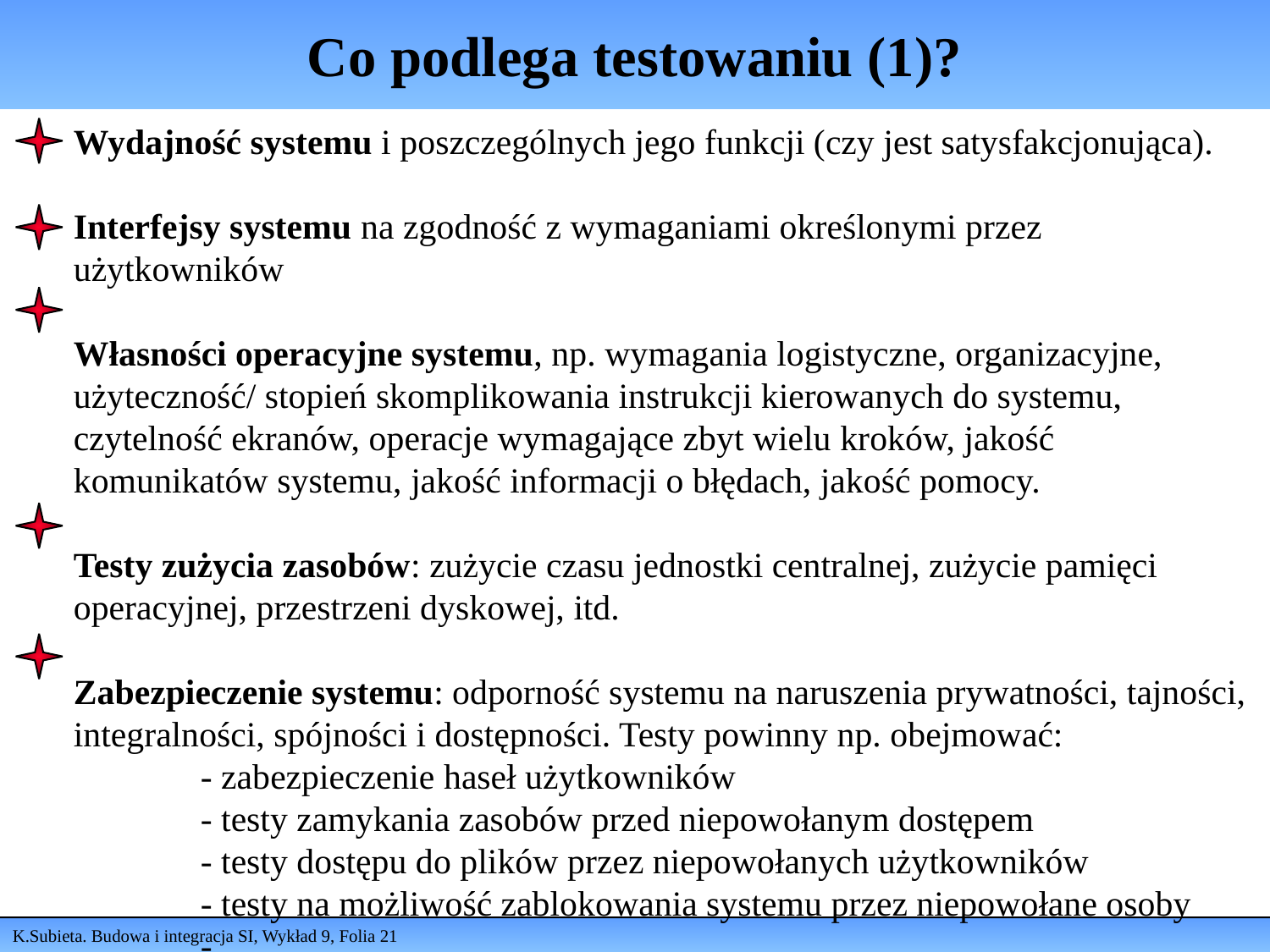

# Co podlega testowaniu (1)?
Wydajność systemu i poszczególnych jego funkcji (czy jest satysfakcjonująca).

Interfejsy systemu na zgodność z wymaganiami określonymi przez użytkowników

Własności operacyjne systemu, np. wymagania logistyczne, organizacyjne, użyteczność/ stopień skomplikowania instrukcji kierowanych do systemu, czytelność ekranów, operacje wymagające zbyt wielu kroków, jakość komunikatów systemu, jakość informacji o błędach, jakość pomocy.

Testy zużycia zasobów: zużycie czasu jednostki centralnej, zużycie pamięci operacyjnej, przestrzeni dyskowej, itd.

Zabezpieczenie systemu: odporność systemu na naruszenia prywatności, tajności, integralności, spójności i dostępności. Testy powinny np. obejmować:
	- zabezpieczenie haseł użytkowników
	- testy zamykania zasobów przed niepowołanym dostępem
	- testy dostępu do plików przez niepowołanych użytkowników
	- testy na możliwość zablokowania systemu przez niepowołane osoby
	- ....